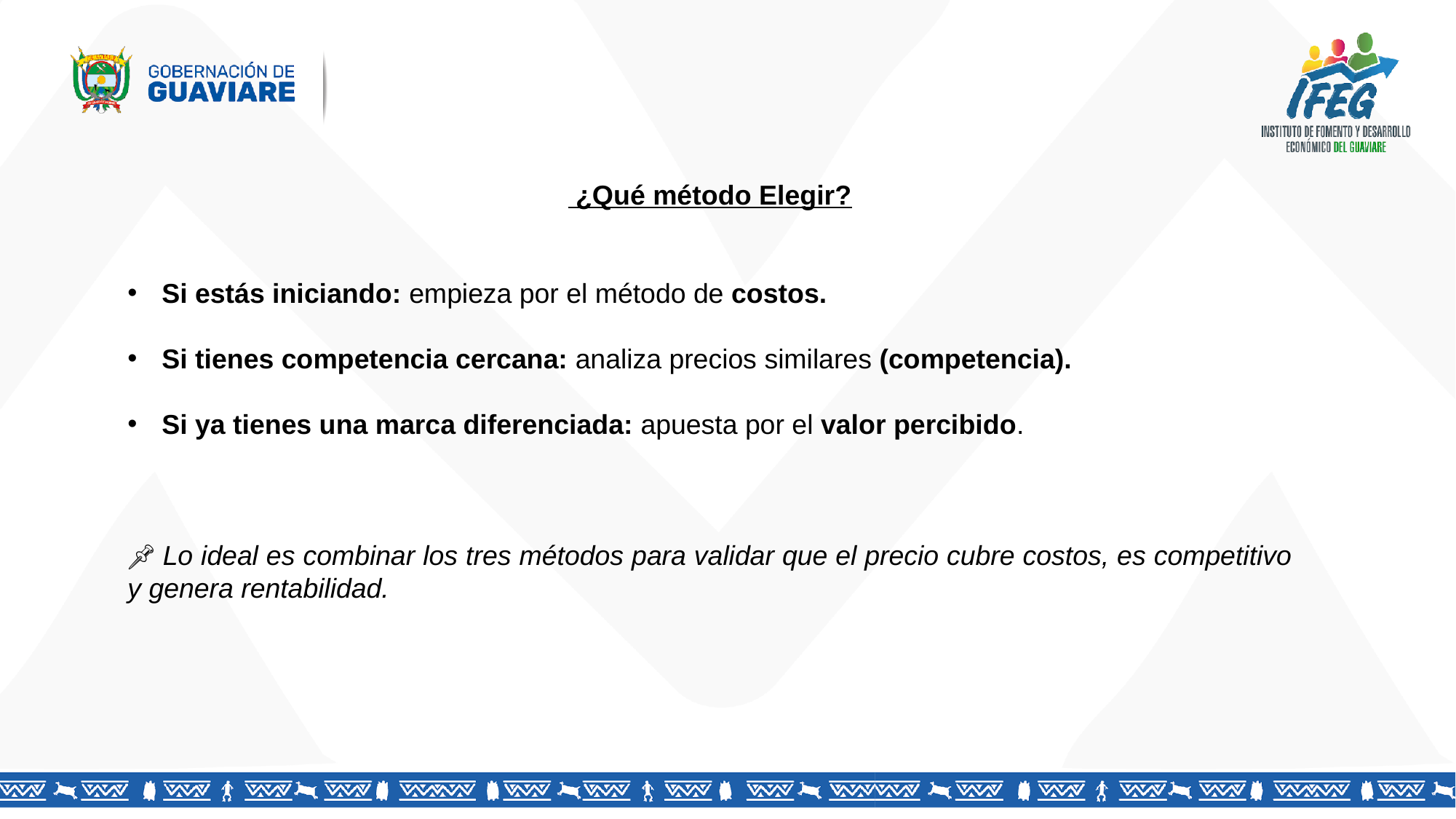

¿Qué método Elegir?

Si estás iniciando: empieza por el método de costos.

Si tienes competencia cercana: analiza precios similares (competencia).

Si ya tienes una marca diferenciada: apuesta por el valor percibido.

📌 Lo ideal es combinar los tres métodos para validar que el precio cubre costos, es competitivo y genera rentabilidad.